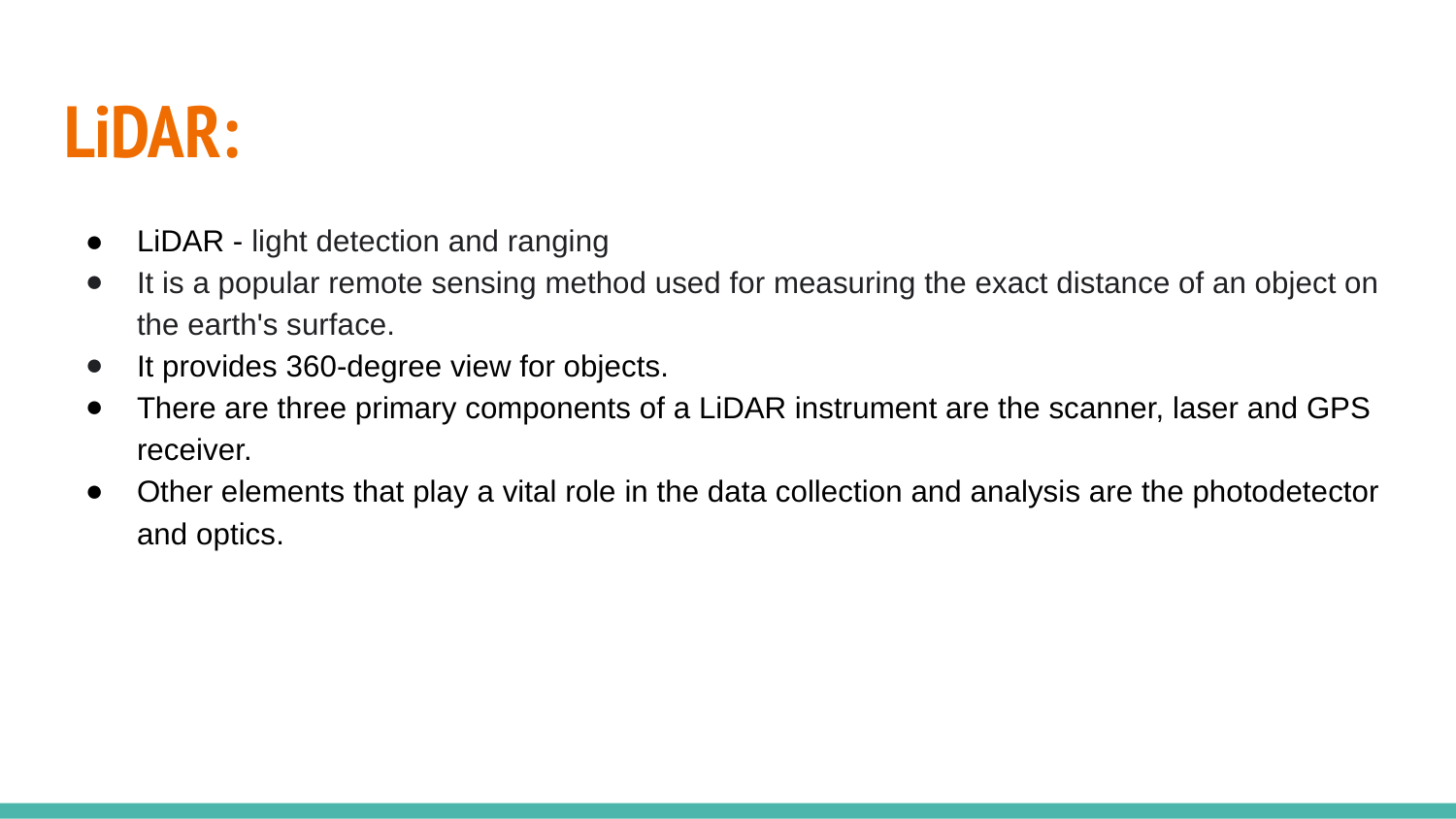

# LiDAR:
LiDAR - light detection and ranging
It is a popular remote sensing method used for measuring the exact distance of an object on the earth's surface.
It provides 360-degree view for objects.
There are three primary components of a LiDAR instrument are the scanner, laser and GPS receiver.
Other elements that play a vital role in the data collection and analysis are the photodetector and optics.